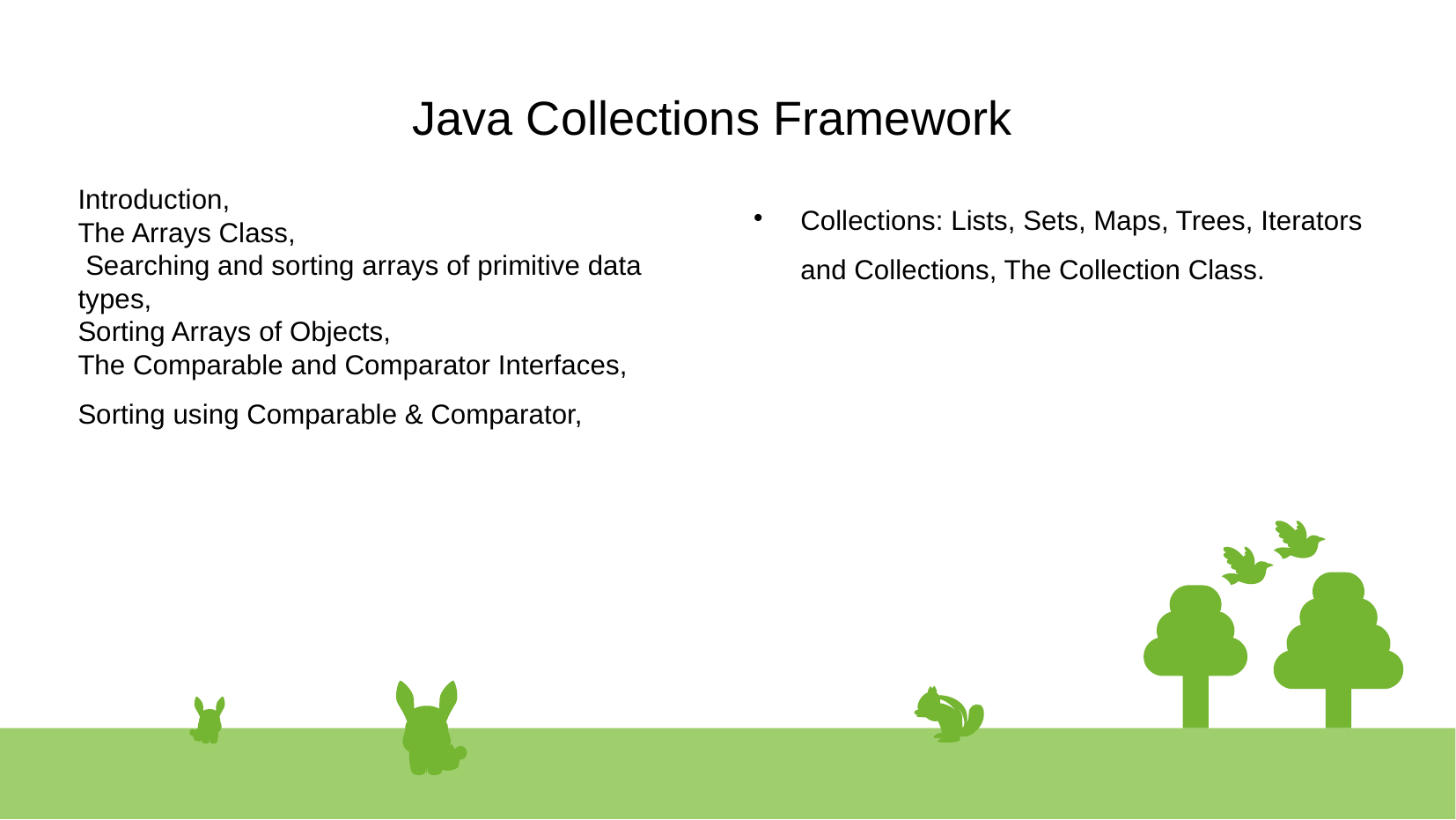

# Java Collections Framework
Introduction,
The Arrays Class,
 Searching and sorting arrays of primitive data types,
Sorting Arrays of Objects,
The Comparable and Comparator Interfaces, Sorting using Comparable & Comparator,
Collections: Lists, Sets, Maps, Trees, Iterators and Collections, The Collection Class.